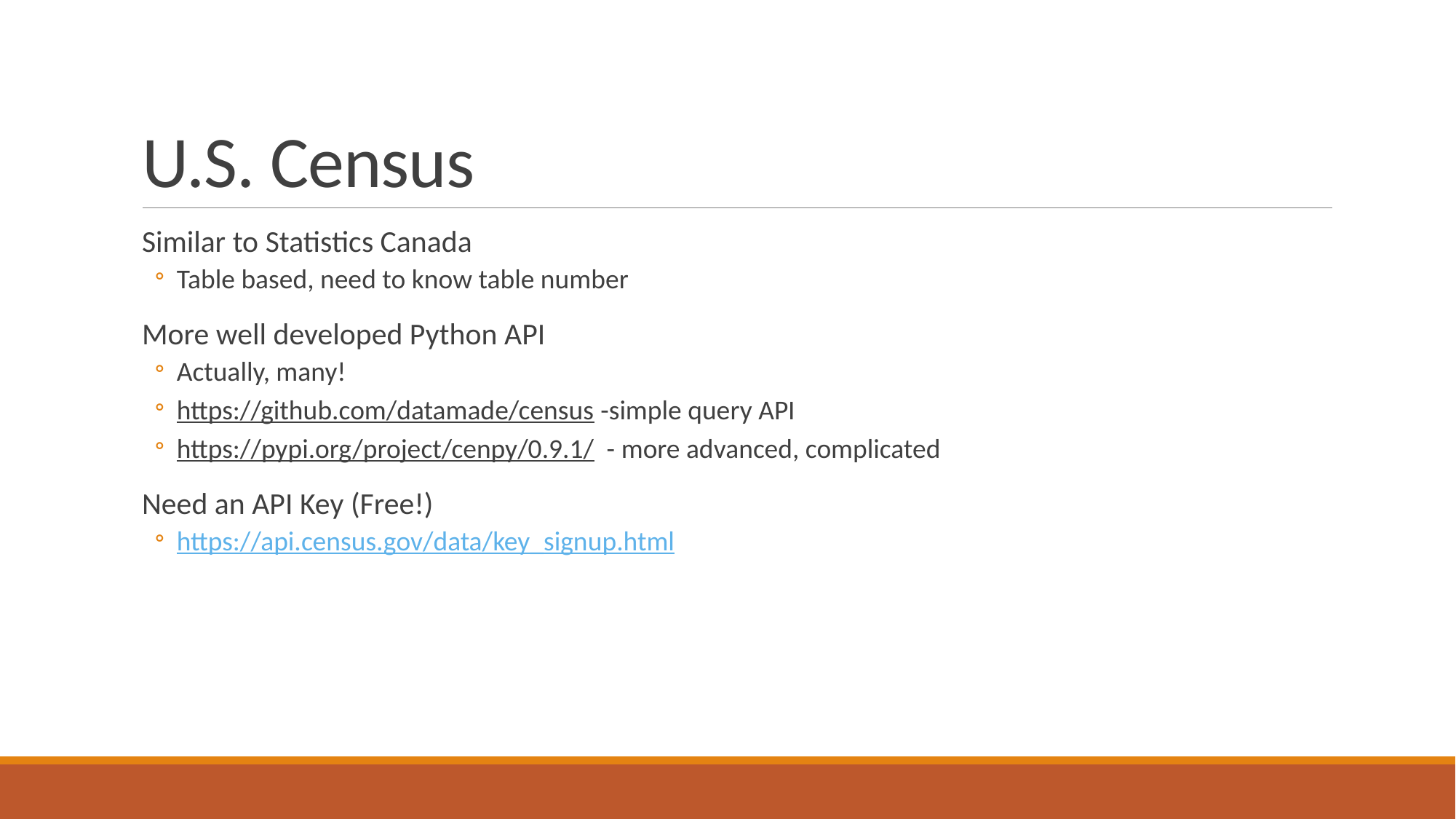

# U.S. Census
Similar to Statistics Canada
Table based, need to know table number
More well developed Python API
Actually, many!
https://github.com/datamade/census -simple query API
https://pypi.org/project/cenpy/0.9.1/  - more advanced, complicated
Need an API Key (Free!)
https://api.census.gov/data/key_signup.html